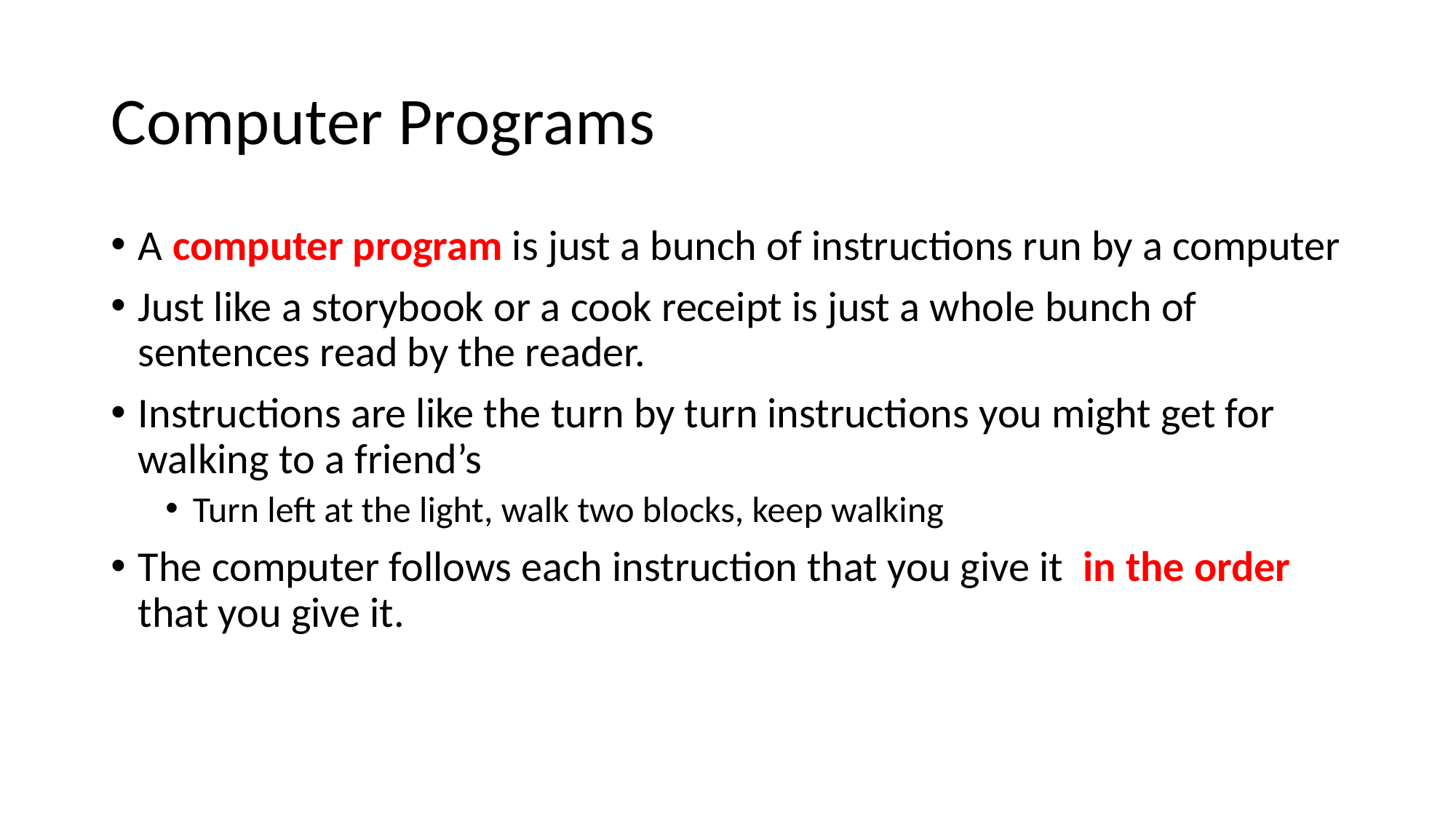

# Computer Programs
A computer program is just a bunch of instructions run by a computer
Just like a storybook or a cook receipt is just a whole bunch of sentences read by the reader.
Instructions are like the turn by turn instructions you might get for walking to a friend’s
Turn left at the light, walk two blocks, keep walking
The computer follows each instruction that you give it  in the order that you give it.